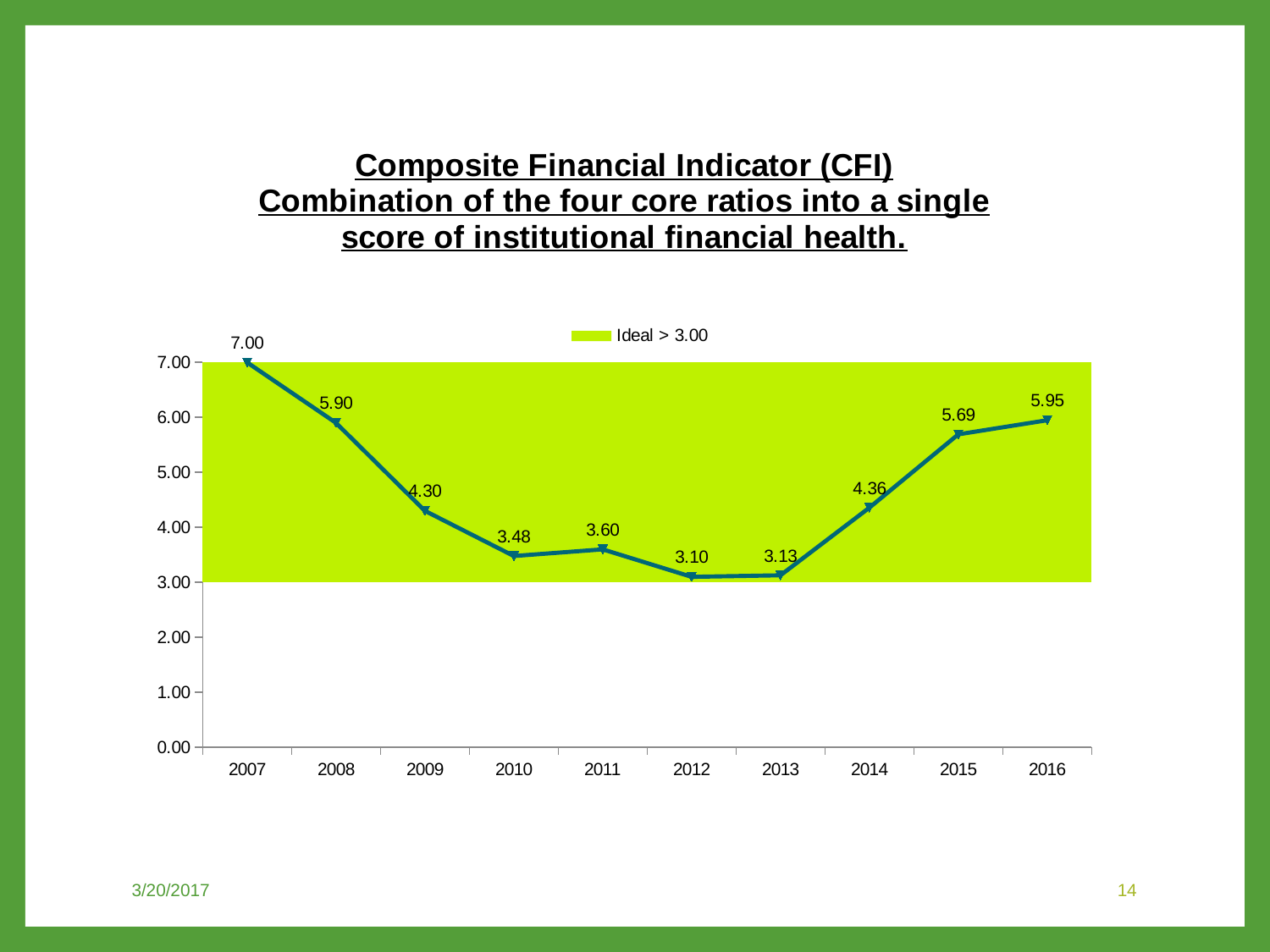

### Chart:
Composite Financial Indicator (CFI)

Combination of the four core ratios into a single score of institutional financial health.

| Category |    | Ideal > 3.00 | JCCC |
|---|---|---|---|
| 2007 | 3.0 | 6.0 | 7.0 |
| 2008 | 3.0 | 6.0 | 5.9 |
| 2009 | 3.0 | 6.0 | 4.3 |
| 2010 | 3.0 | 6.0 | 3.4787818423703882 |
| 2011 | 3.0 | 6.0 | 3.6 |
| 2012 | 3.0 | 6.0 | 3.1 |
| 2013 | 3.0 | 6.0 | 3.1287567689291578 |
| 2014 | 3.0 | 6.0 | 4.358484913871621 |
| 2015 | 3.0 | 6.0 | 5.691814942689291 |
| 2016 | 3.0 | 6.0 | 5.948789443823731 |
3/20/2017
14